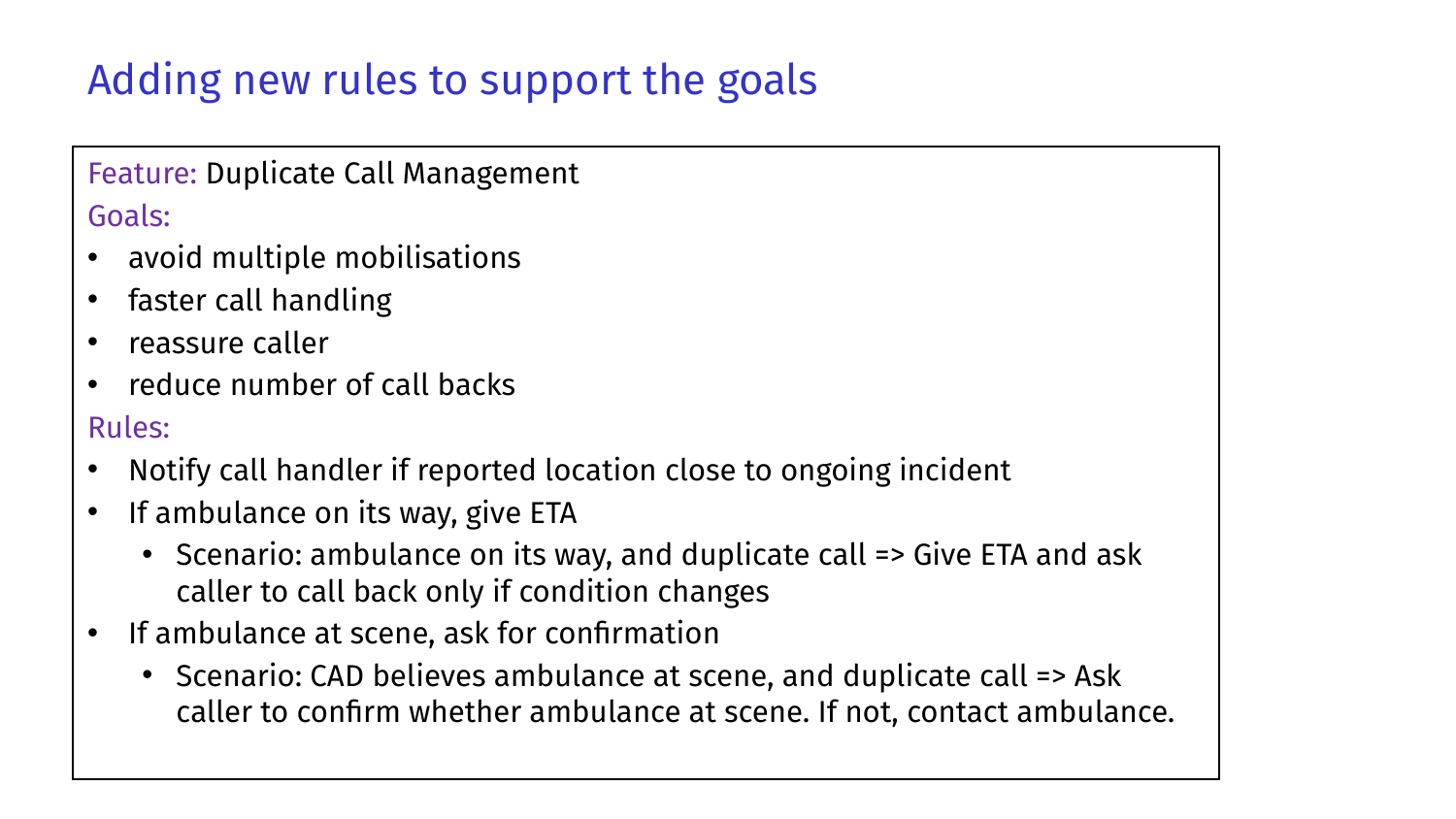

# Adding new rules to support the goals
Feature: Duplicate Call Management
Goals:
avoid multiple mobilisations
faster call handling
reassure caller
reduce number of call backs
Rules:
Notify call handler if reported location close to ongoing incident
If ambulance on its way, give ETA
Scenario: ambulance on its way, and duplicate call => Give ETA and ask caller to call back only if condition changes
If ambulance at scene, ask for confirmation
Scenario: CAD believes ambulance at scene, and duplicate call => Ask caller to confirm whether ambulance at scene. If not, contact ambulance.
24